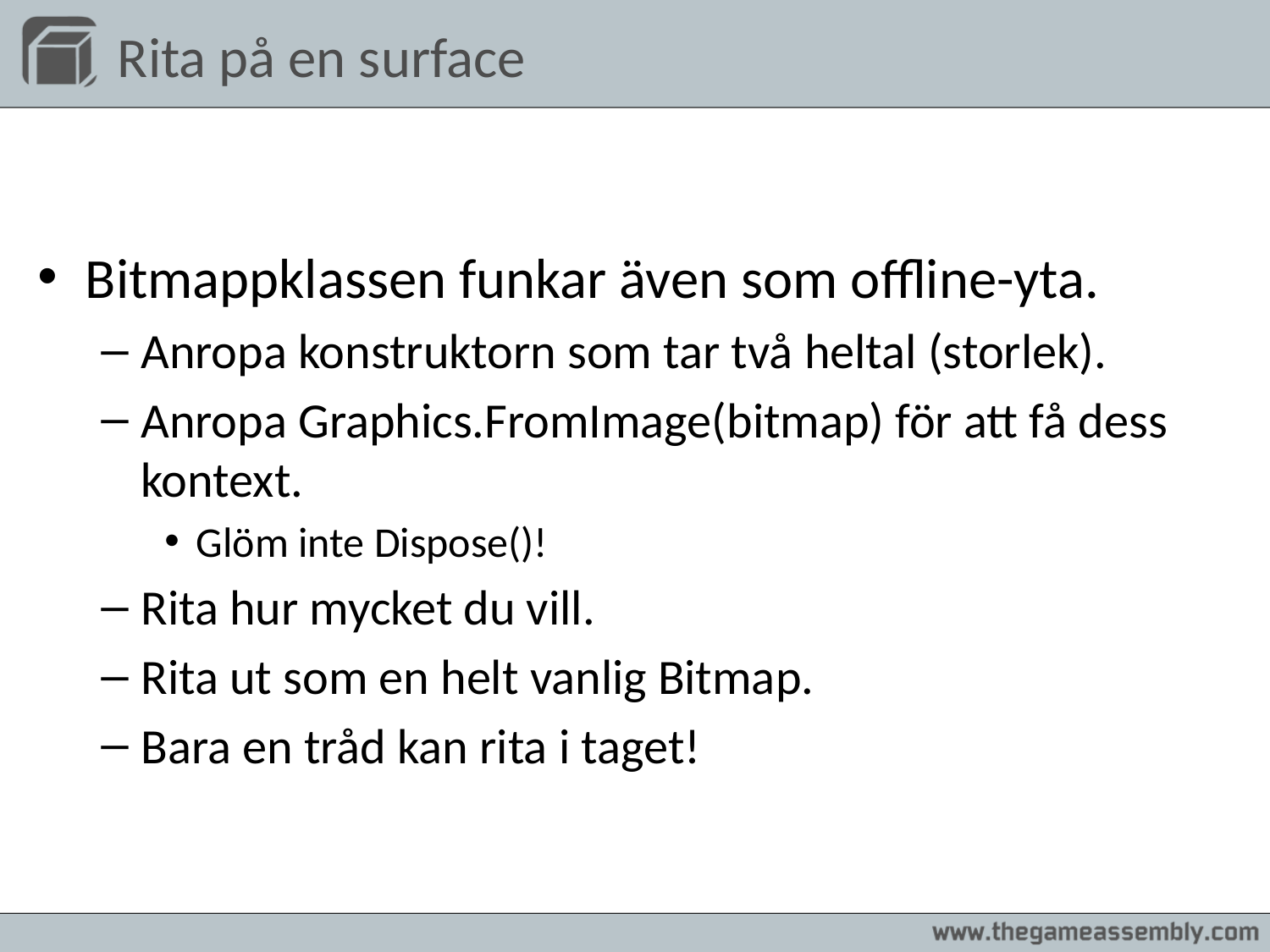

# Rita på en surface
Bitmappklassen funkar även som offline-yta.
Anropa konstruktorn som tar två heltal (storlek).
Anropa Graphics.FromImage(bitmap) för att få dess kontext.
Glöm inte Dispose()!
Rita hur mycket du vill.
Rita ut som en helt vanlig Bitmap.
Bara en tråd kan rita i taget!